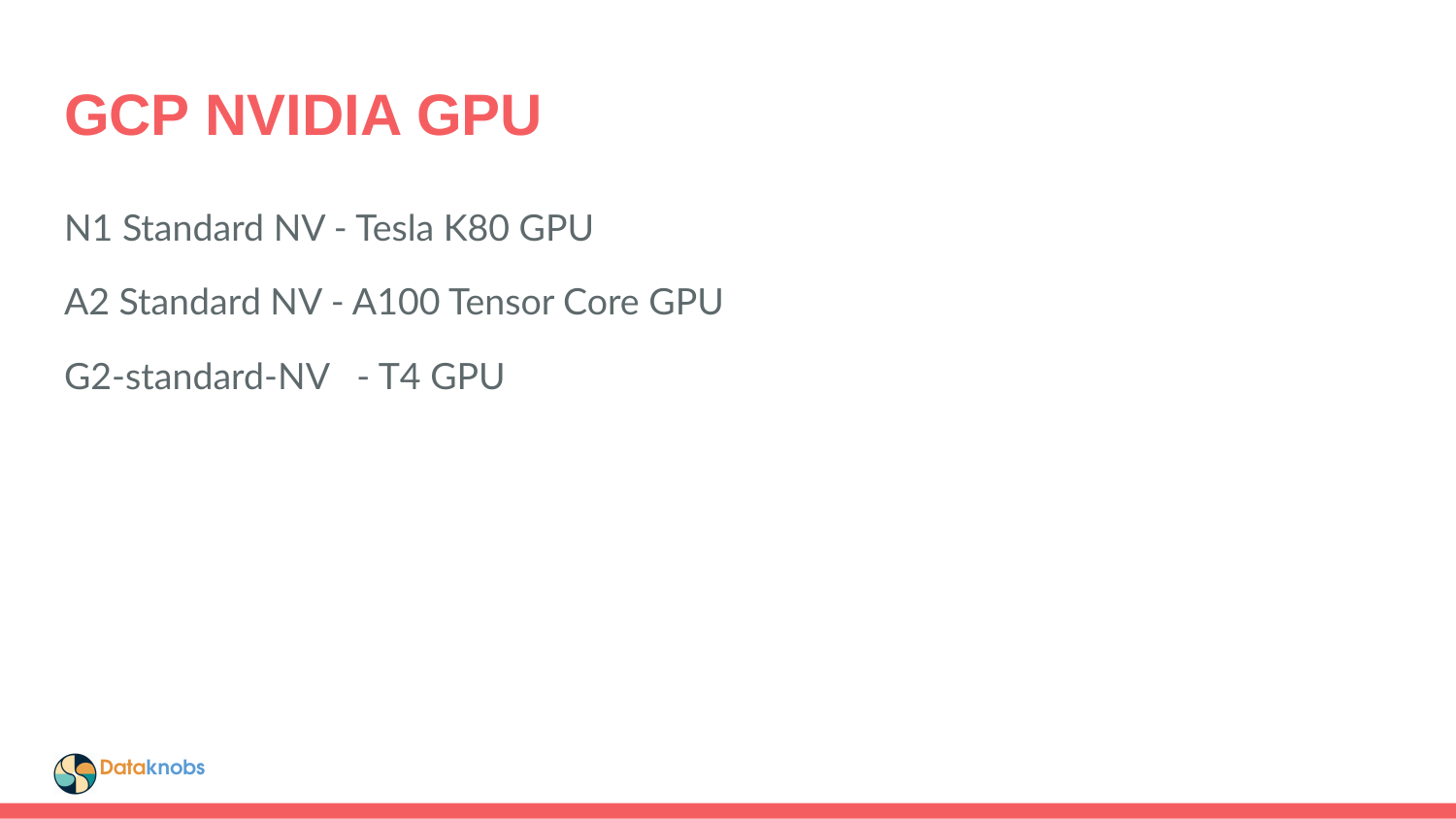

# GCP NVIDIA GPU
N1 Standard NV - Tesla K80 GPU
A2 Standard NV - A100 Tensor Core GPU
G2-standard-NV   - T4 GPU